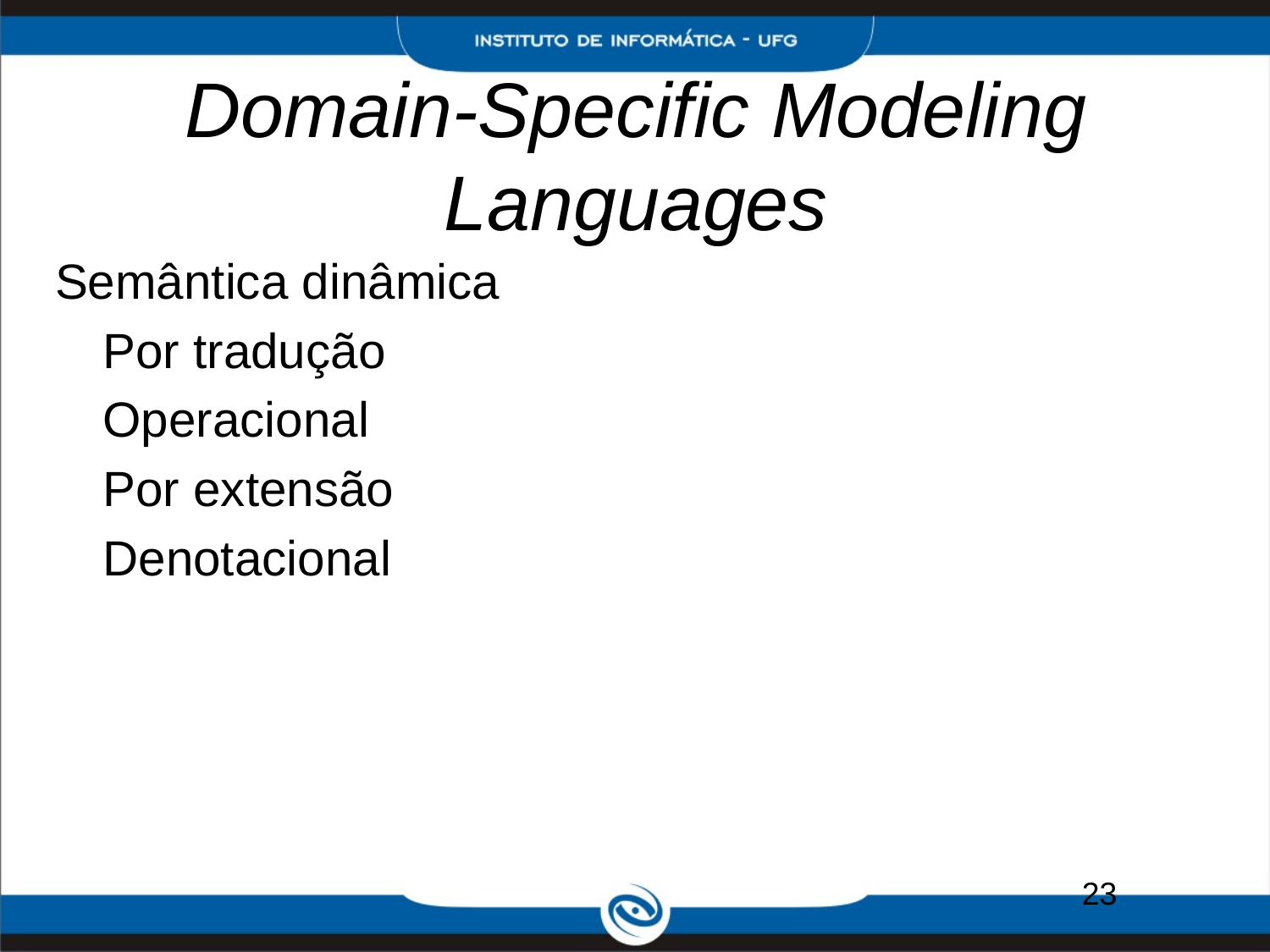

# Domain-Specific Modeling Languages
Semântica dinâmica
	Por tradução
	Operacional
	Por extensão
	Denotacional